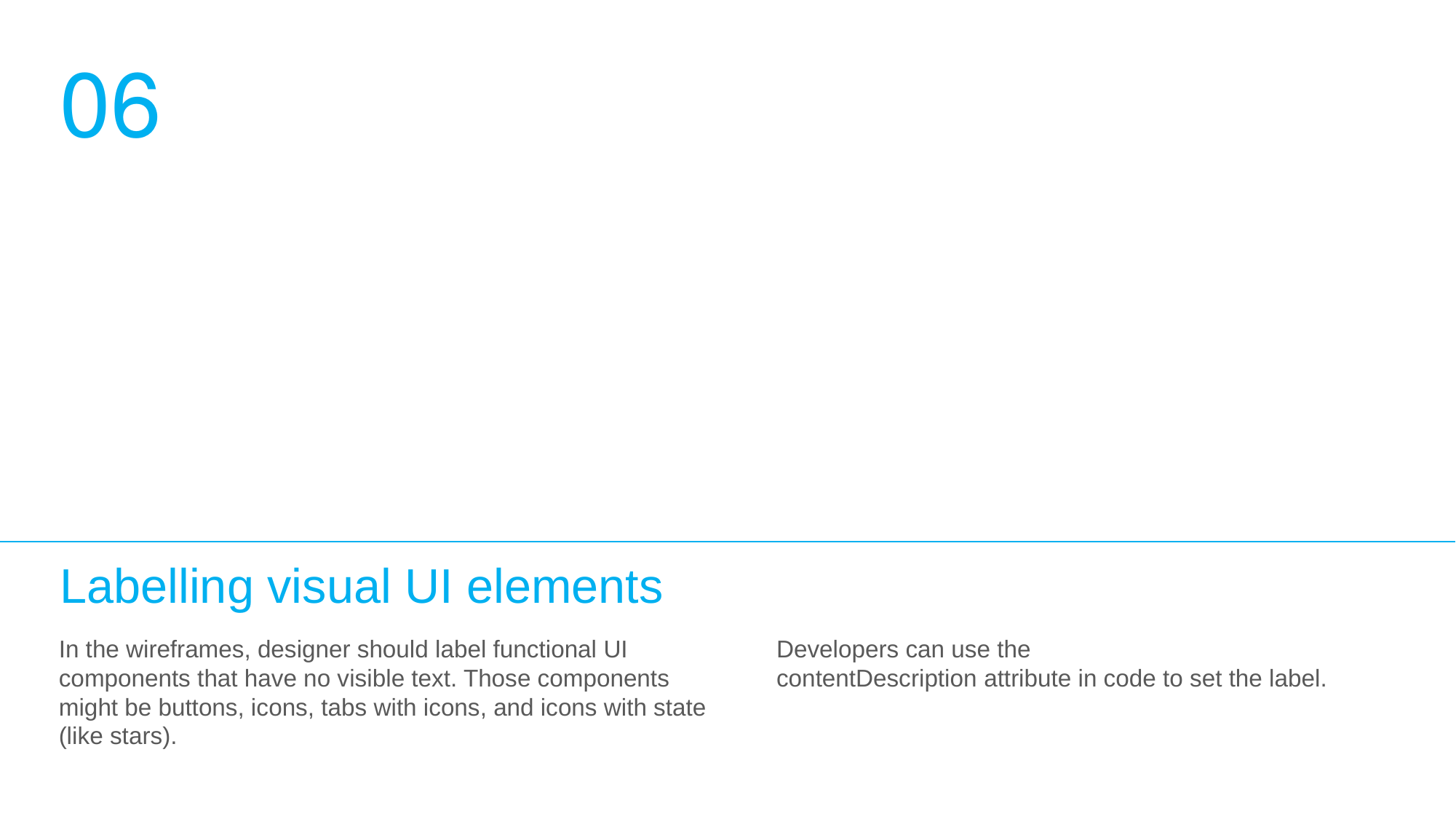

06
Labelling visual UI elements

In the wireframes, designer should label functional UI components that have no visible text. Those components might be buttons, icons, tabs with icons, and icons with state (like stars).
Developers can use the
contentDescription attribute in code to set the label.